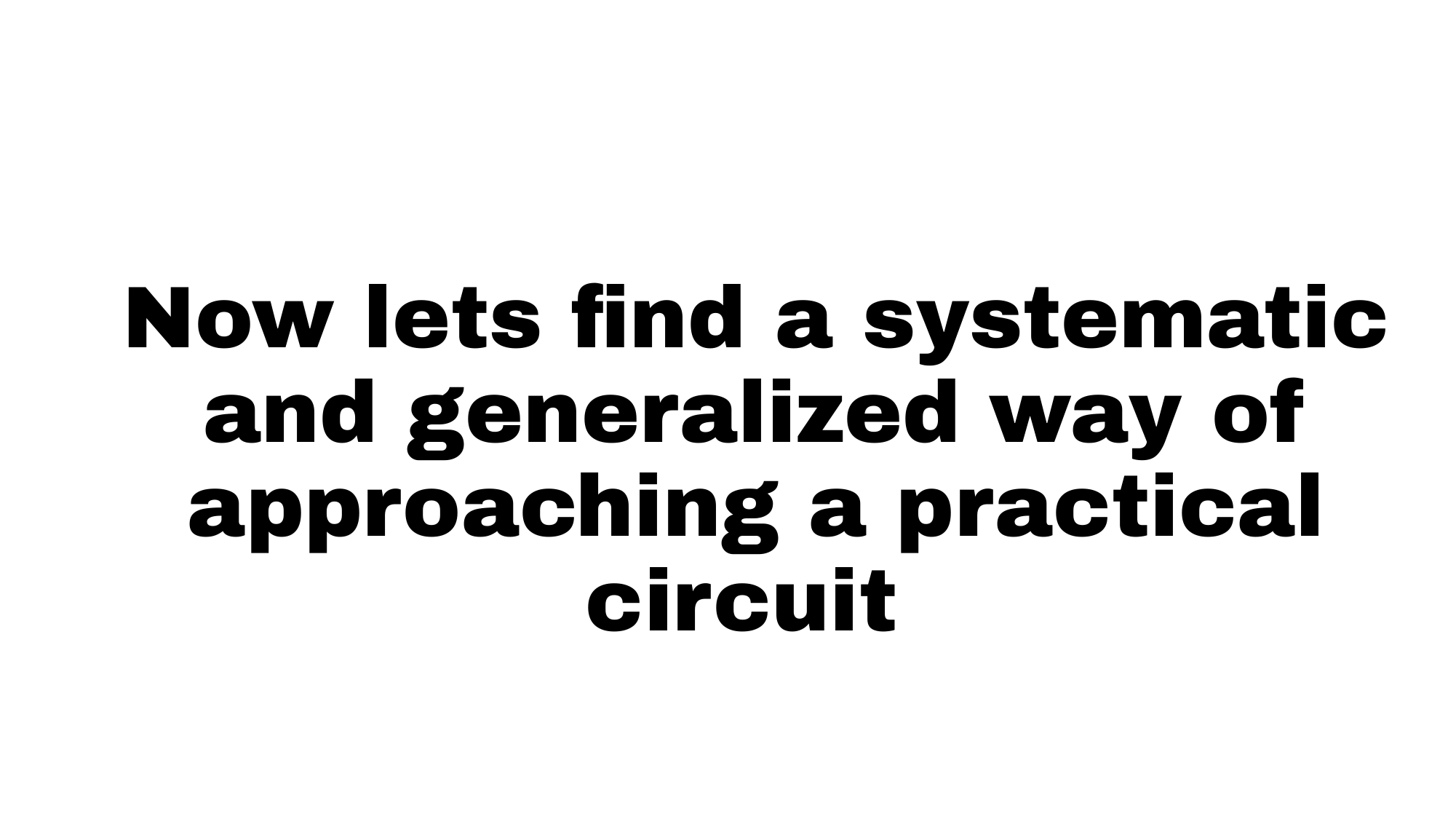

# Now lets find a systematic and generalized way of approaching a practical circuit